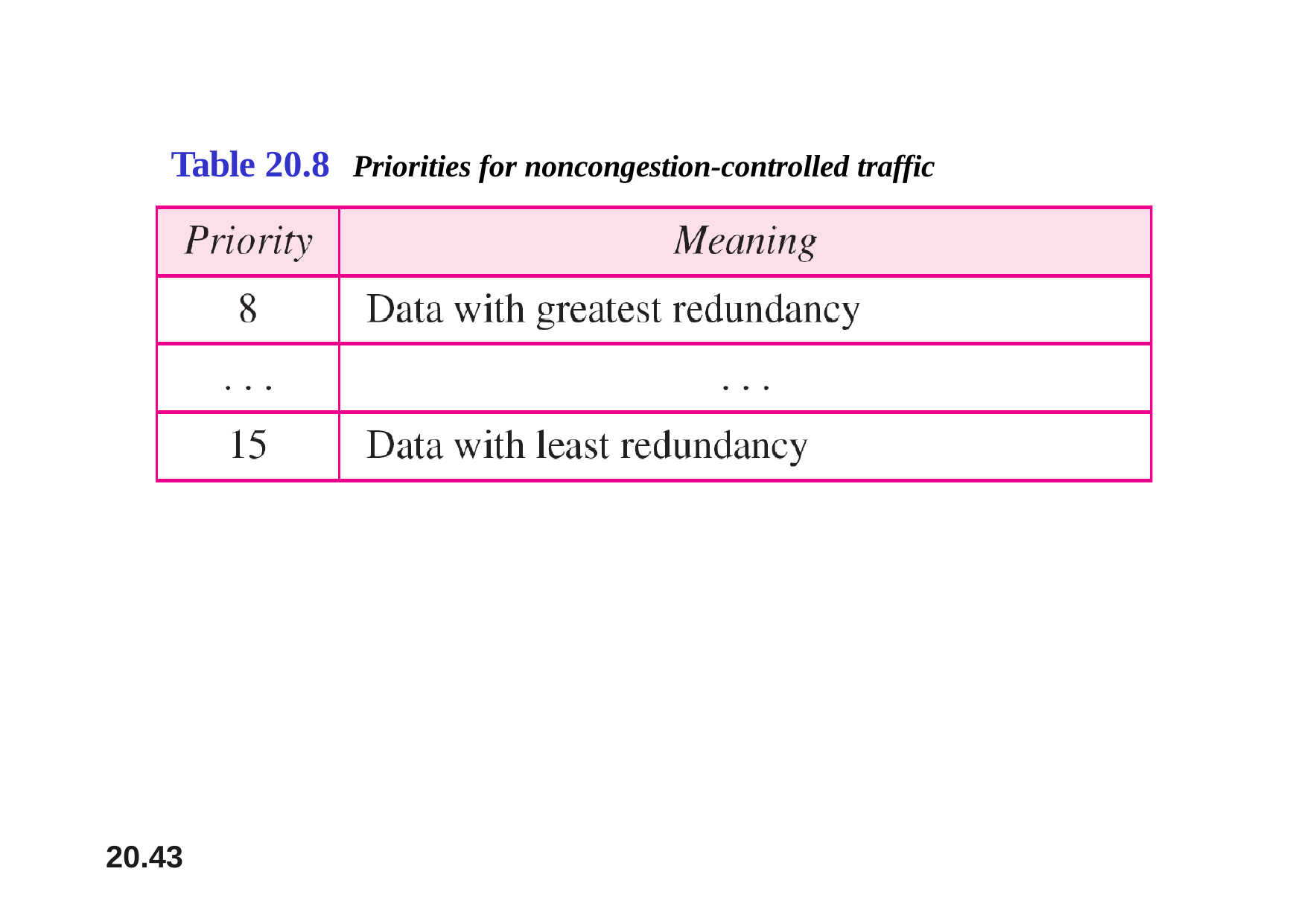

# Table 20.8	Priorities for noncongestion-controlled traffic

20.43